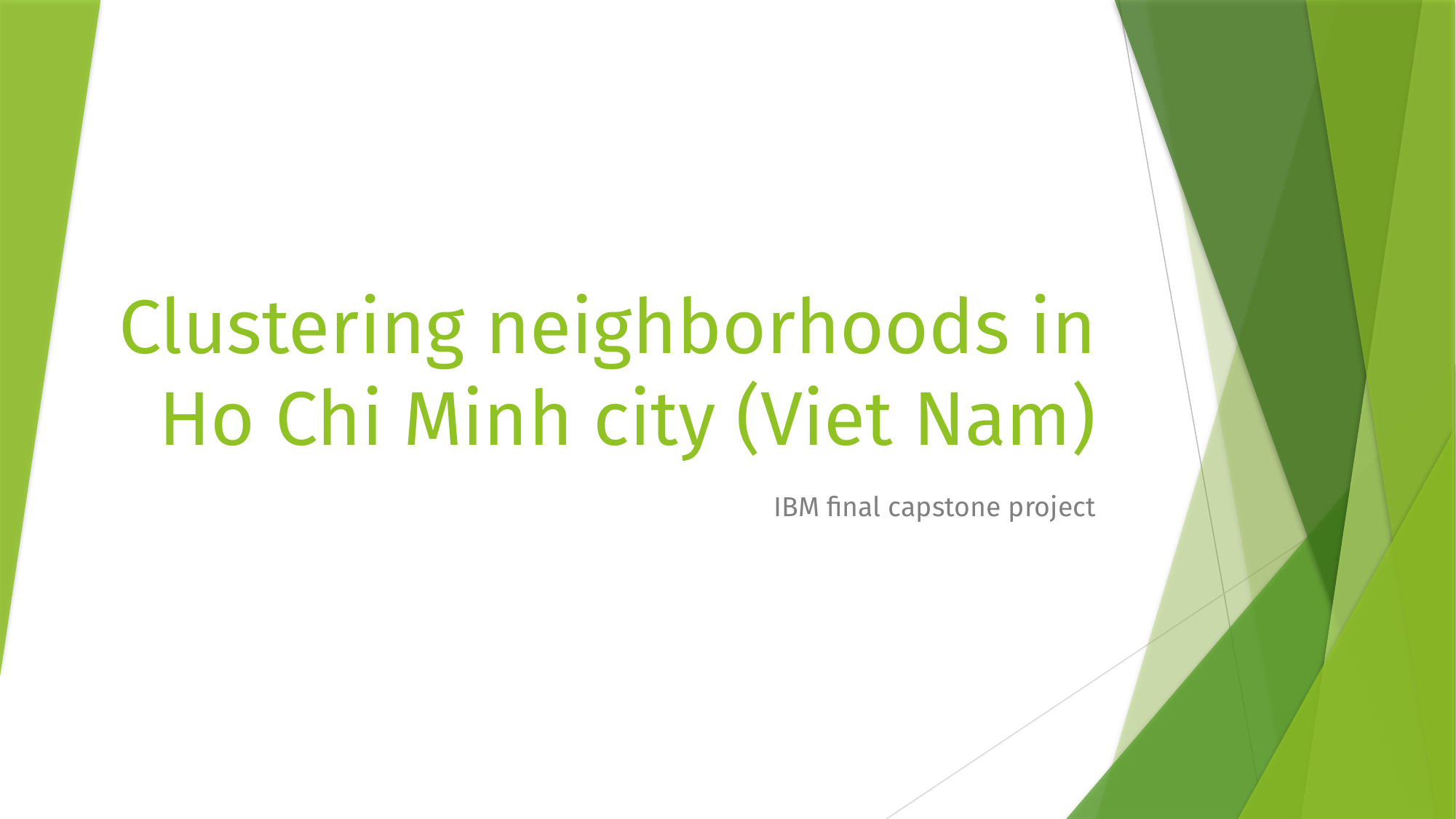

# Clustering neighborhoods in Ho Chi Minh city (Viet Nam)
IBM final capstone project